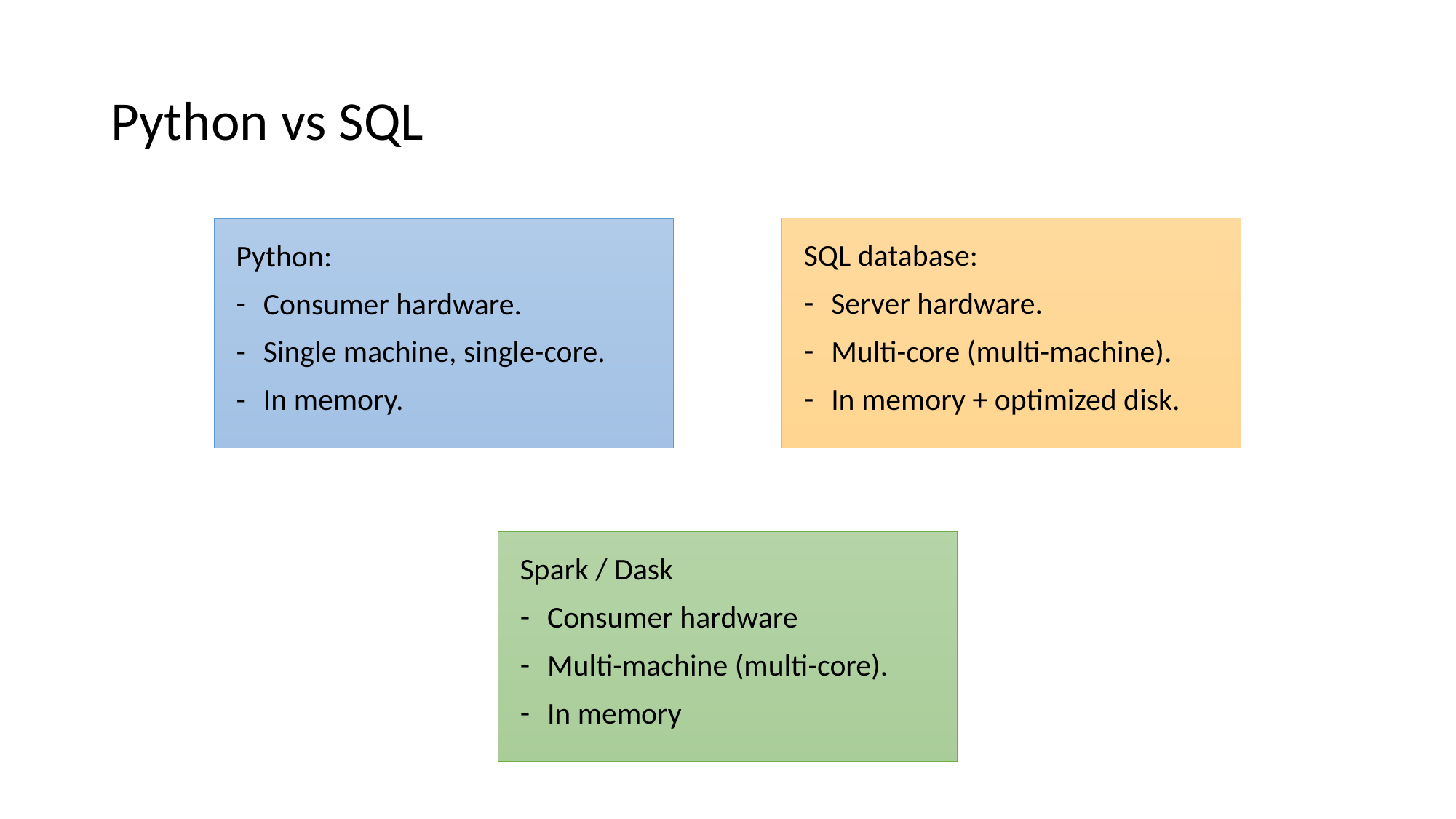

# Python vs SQL
SQL database:
Server hardware.
Multi-core (multi-machine).
In memory + optimized disk.
Python:
Consumer hardware.
Single machine, single-core.
In memory.
Spark / Dask
Consumer hardware
Multi-machine (multi-core).
In memory